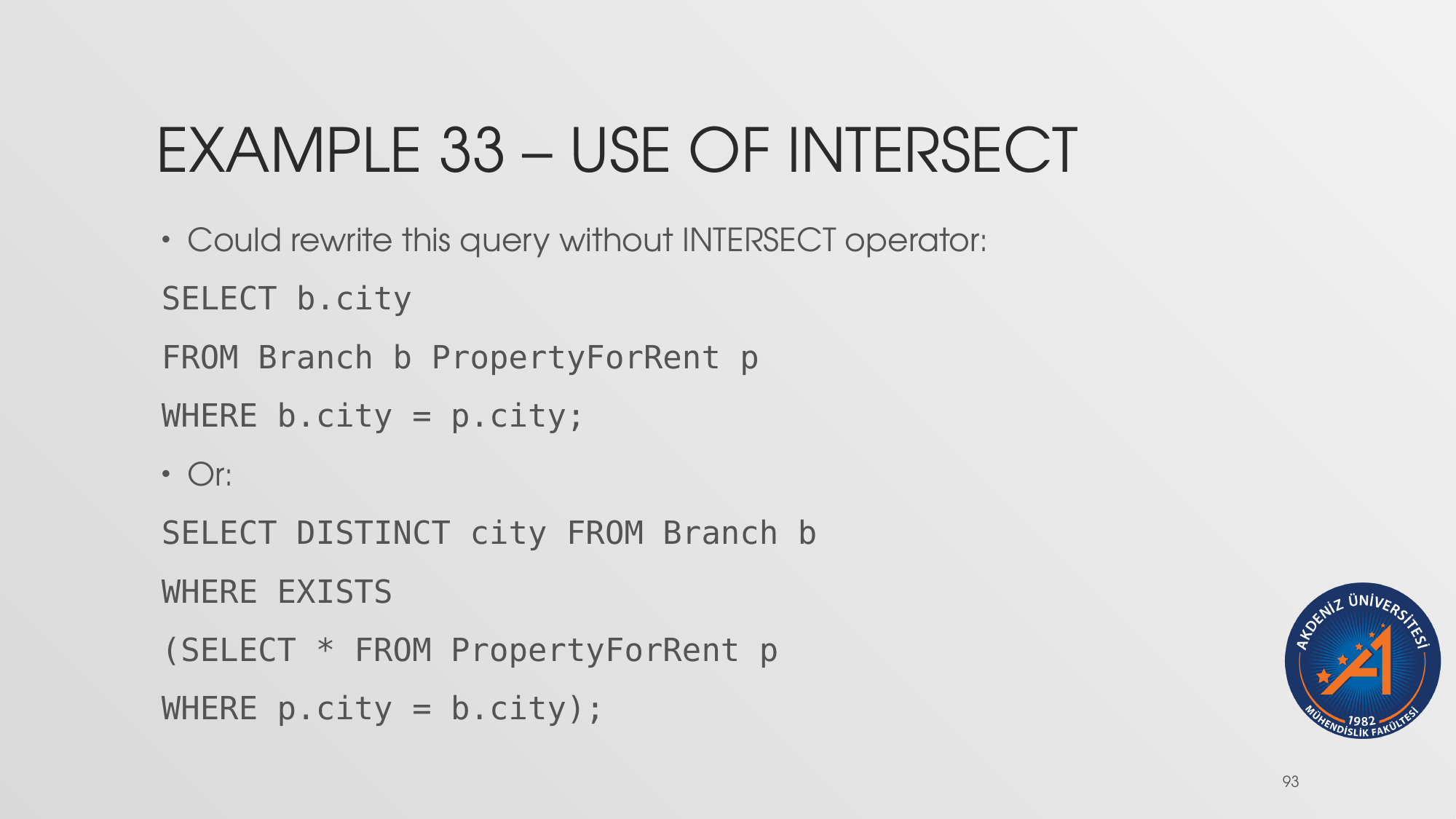

# Example 33 – Use of intersect
Could rewrite this query without INTERSECT operator:
SELECT b.city
FROM Branch b PropertyForRent p
WHERE b.city = p.city;
Or:
SELECT DISTINCT city FROM Branch b
WHERE EXISTS
	(SELECT * FROM PropertyForRent p
	WHERE p.city = b.city);

93